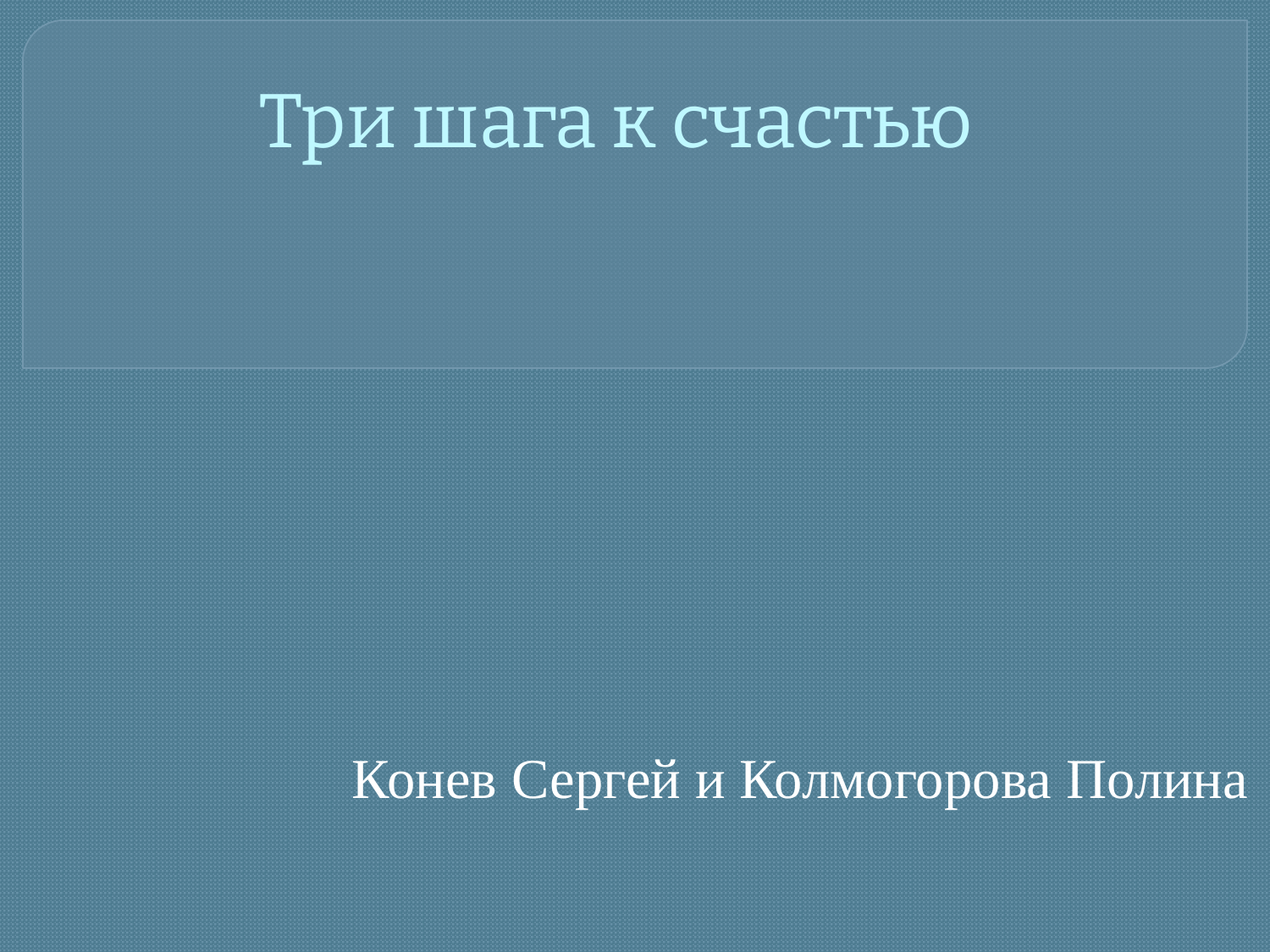

# Три шага к счастью
Конев Сергей и Колмогорова Полина